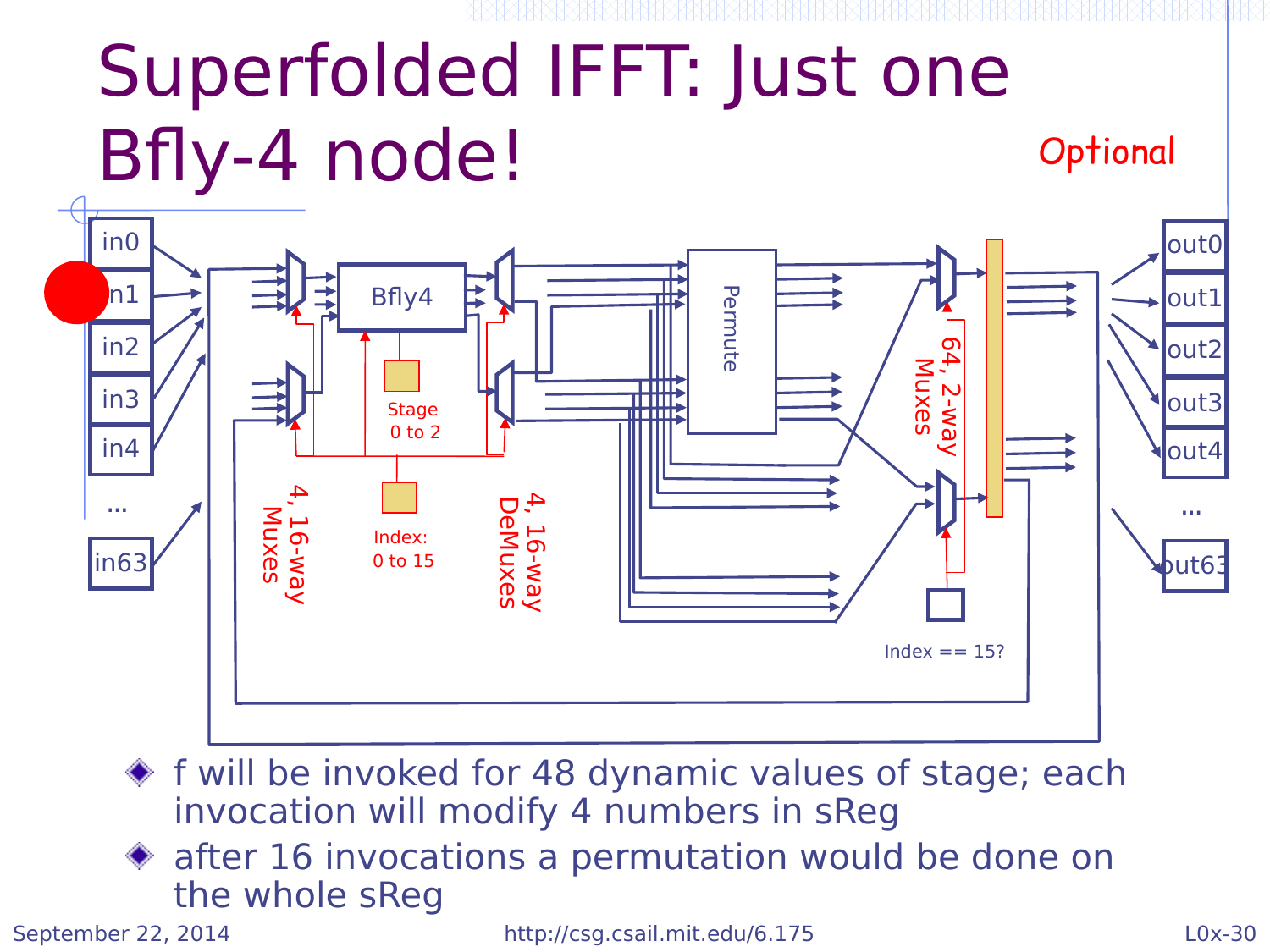

# Superfolded IFFT: Just one Bfly-4 node!
Optional
in0

in1

in2

in3
in4
…

in63
out0

out1

out2

out3
out4
…

out63

Permute

Bfly4

64, 2-way Muxes

Stage
0 to 2

4, 16-way Muxes
4, 16-way DeMuxes
Index:
0 to 15

Index == 15?
f will be invoked for 48 dynamic values of stage; each invocation will modify 4 numbers in sReg
after 16 invocations a permutation would be done on the whole sReg
September 22, 2014
http://csg.csail.mit.edu/6.175
L0x-30